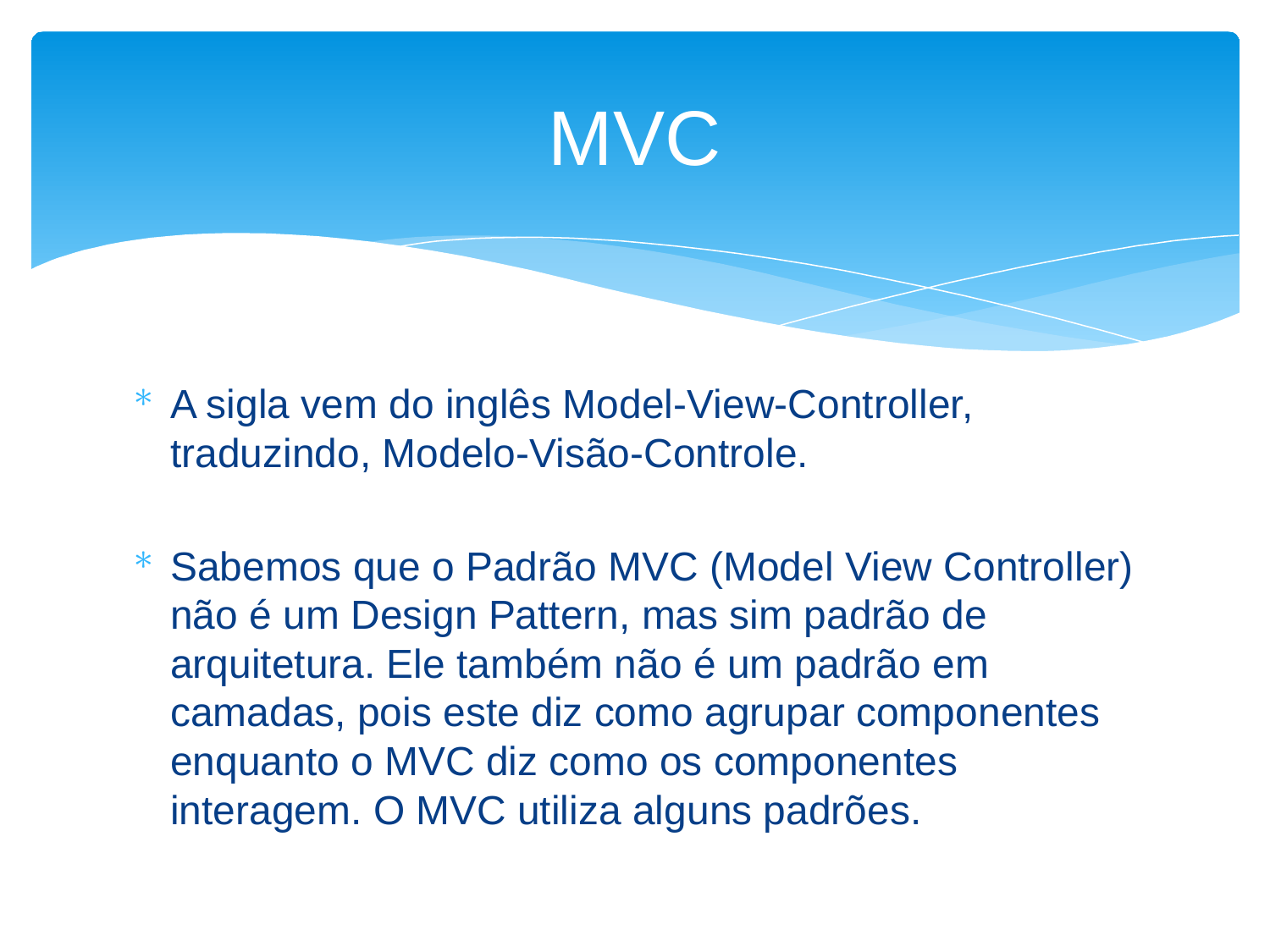

# MVC
A sigla vem do inglês Model-View-Controller, traduzindo, Modelo-Visão-Controle.

Sabemos que o Padrão MVC (Model View Controller) não é um Design Pattern, mas sim padrão de arquitetura. Ele também não é um padrão em camadas, pois este diz como agrupar componentes enquanto o MVC diz como os componentes interagem. O MVC utiliza alguns padrões.